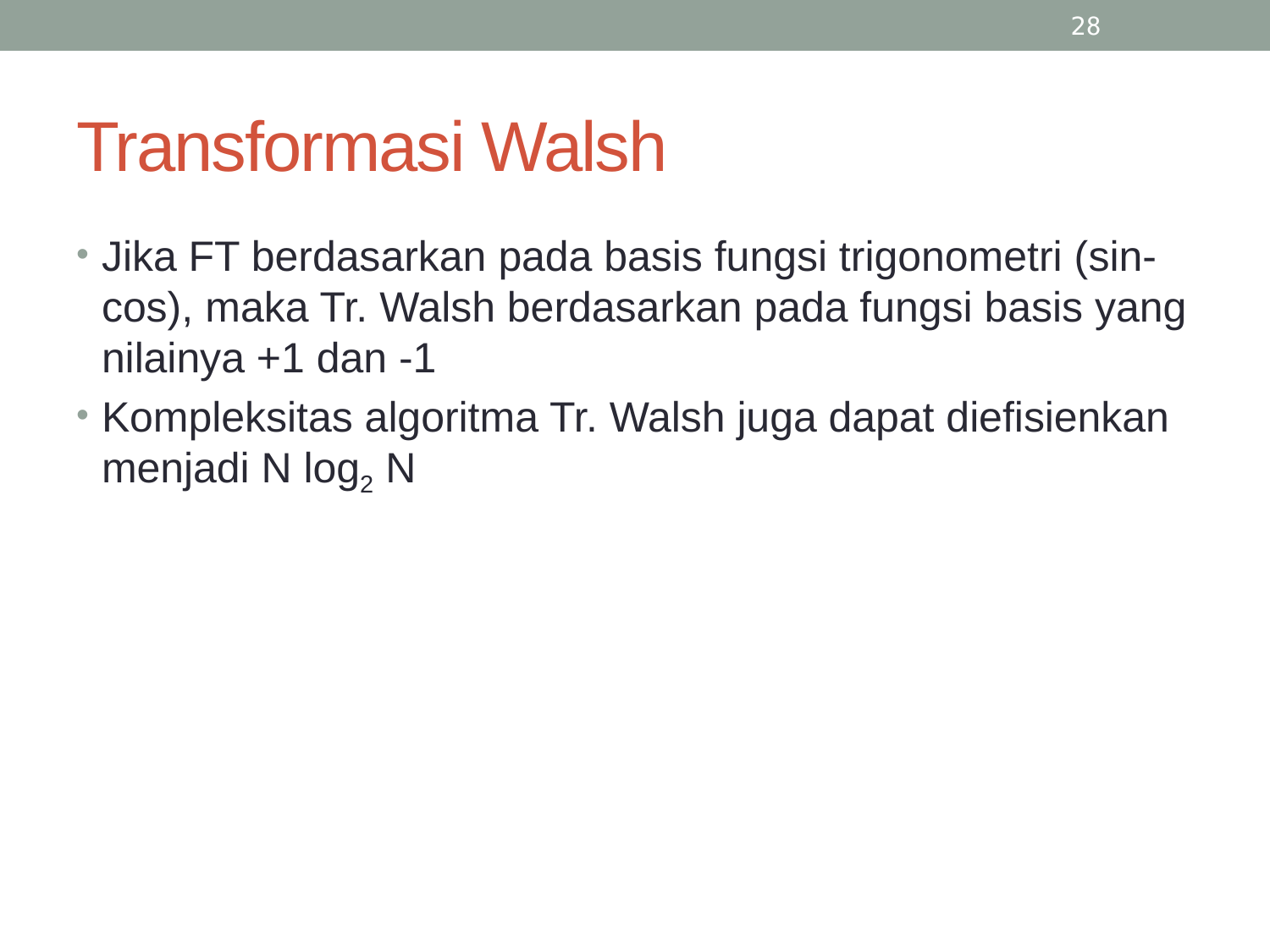

28
# Transformasi Walsh
Jika FT berdasarkan pada basis fungsi trigonometri (sin-cos), maka Tr. Walsh berdasarkan pada fungsi basis yang nilainya +1 dan -1
Kompleksitas algoritma Tr. Walsh juga dapat diefisienkan menjadi N log2 N